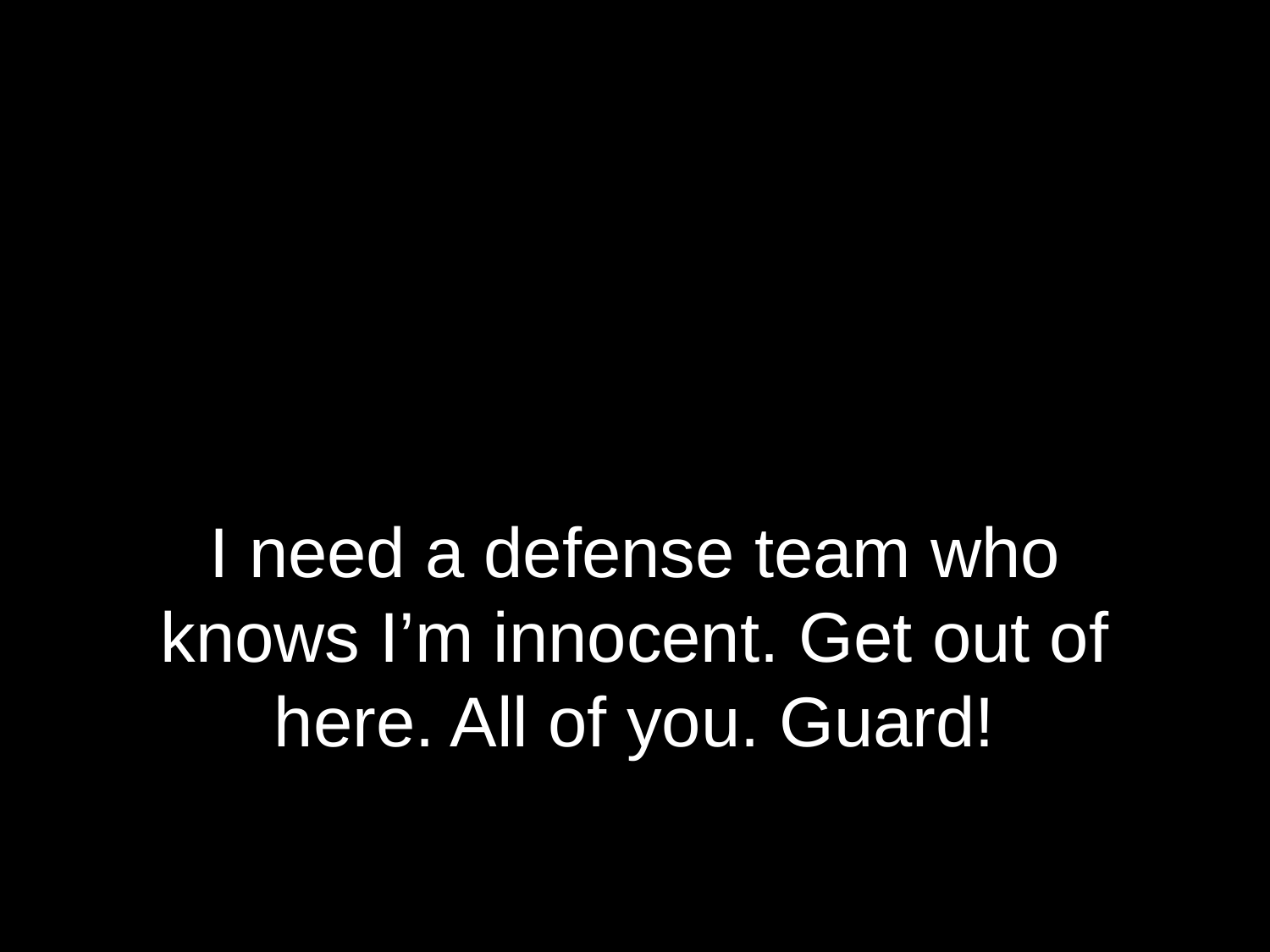

# I need a defense team who knows I’m innocent. Get out of here. All of you. Guard!